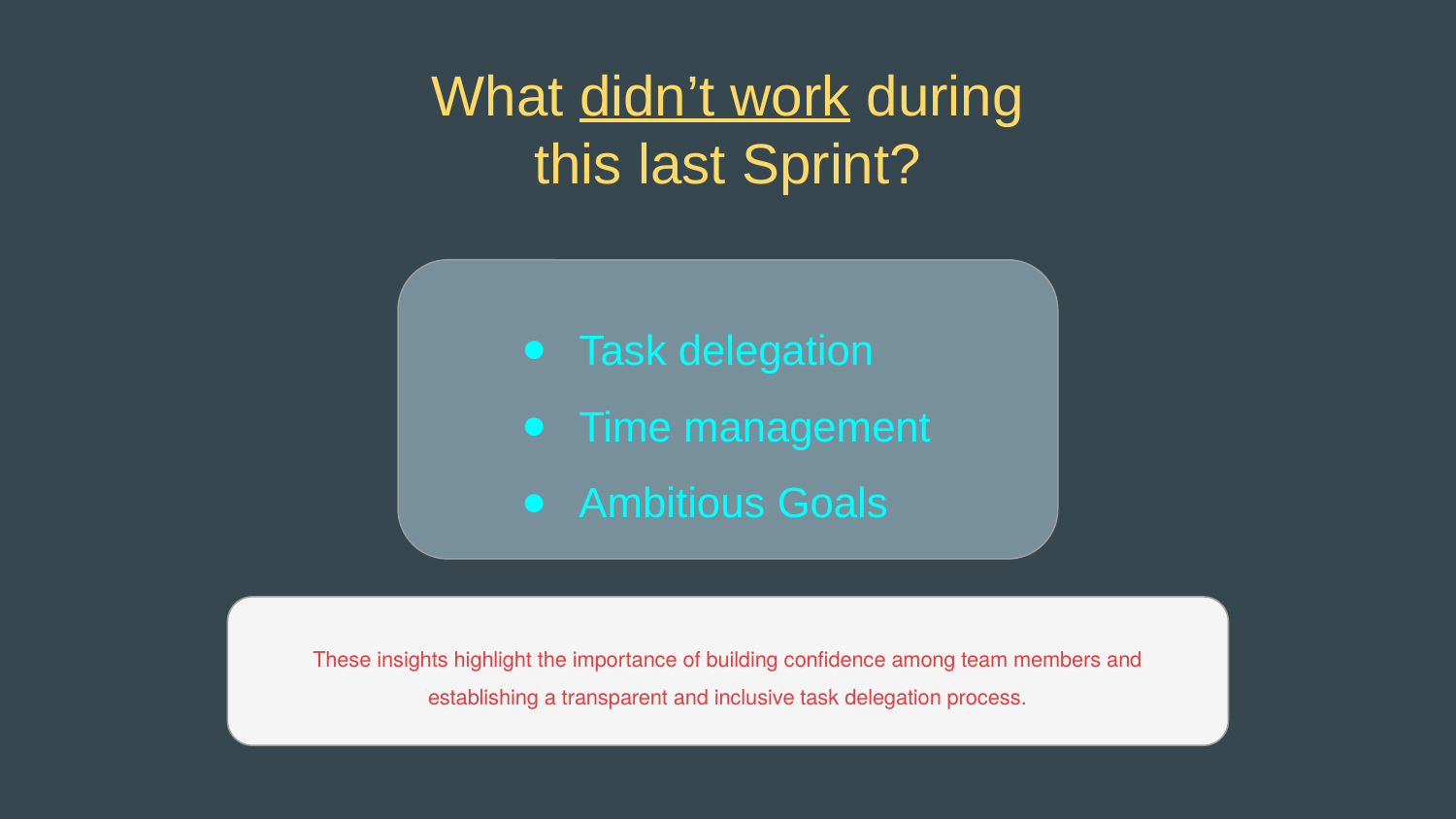

What didn’t work during this last Sprint?

Task delegation
Time management
Ambitious Goals

These insights highlight the importance of building confidence among team members and establishing a transparent and inclusive task delegation process.